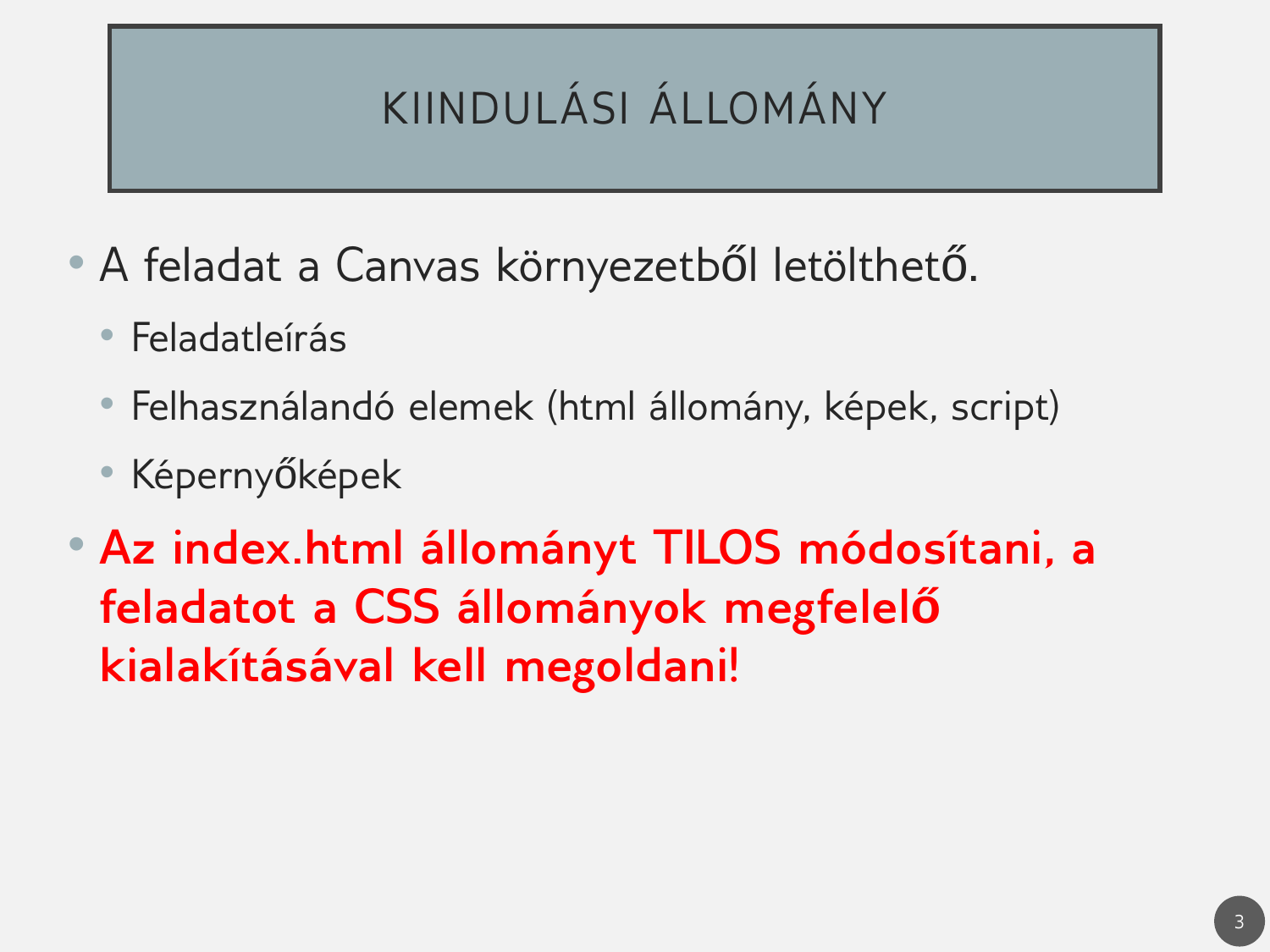

# Kiindulási állomány
A feladat a Canvas környezetből letölthető.
Feladatleírás
Felhasználandó elemek (html állomány, képek, script)
Képernyőképek
Az index.html állományt TILOS módosítani, a feladatot a CSS állományok megfelelő kialakításával kell megoldani!

3